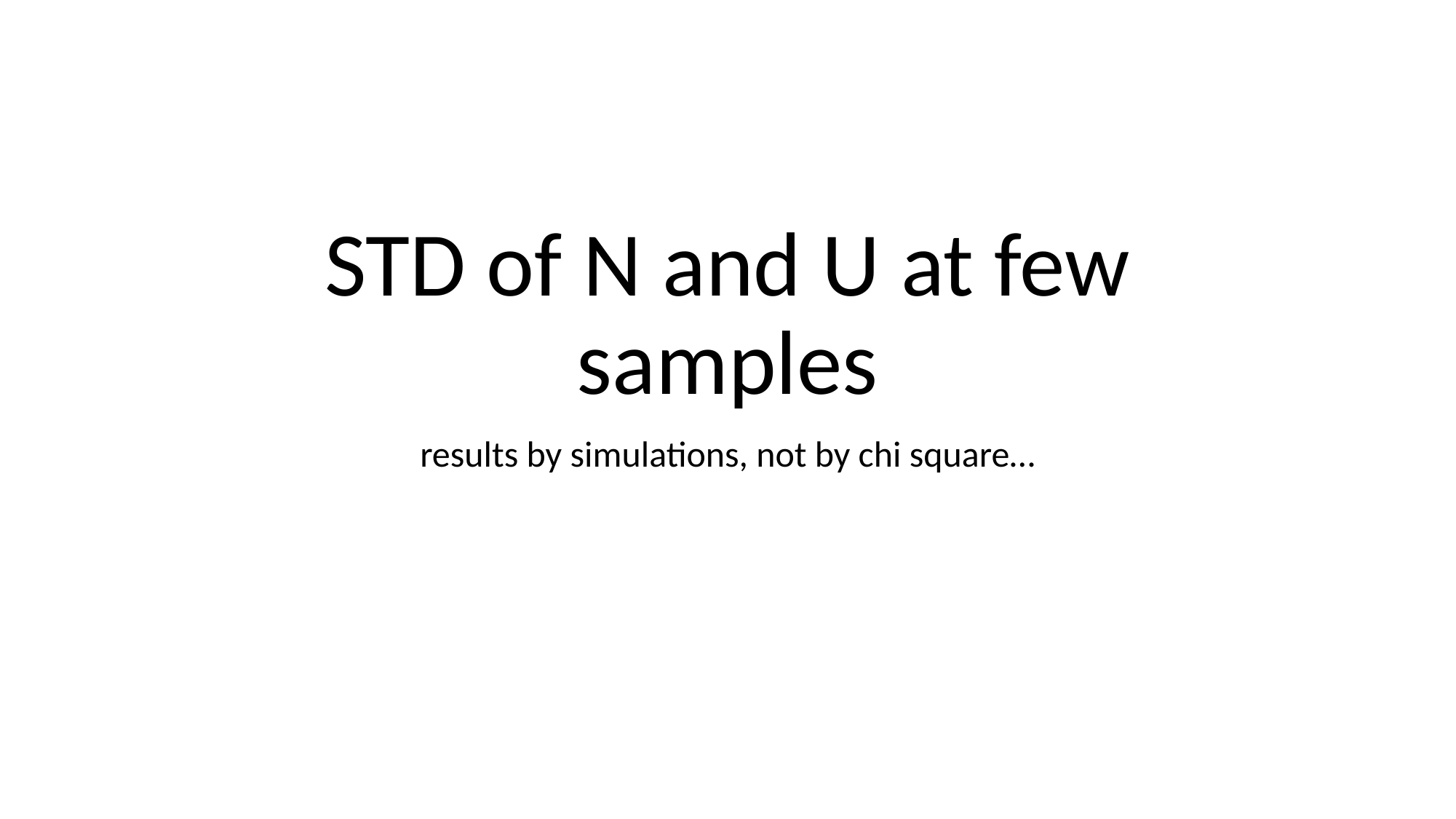

# STD of N and U at few samples
results by simulations, not by chi square…